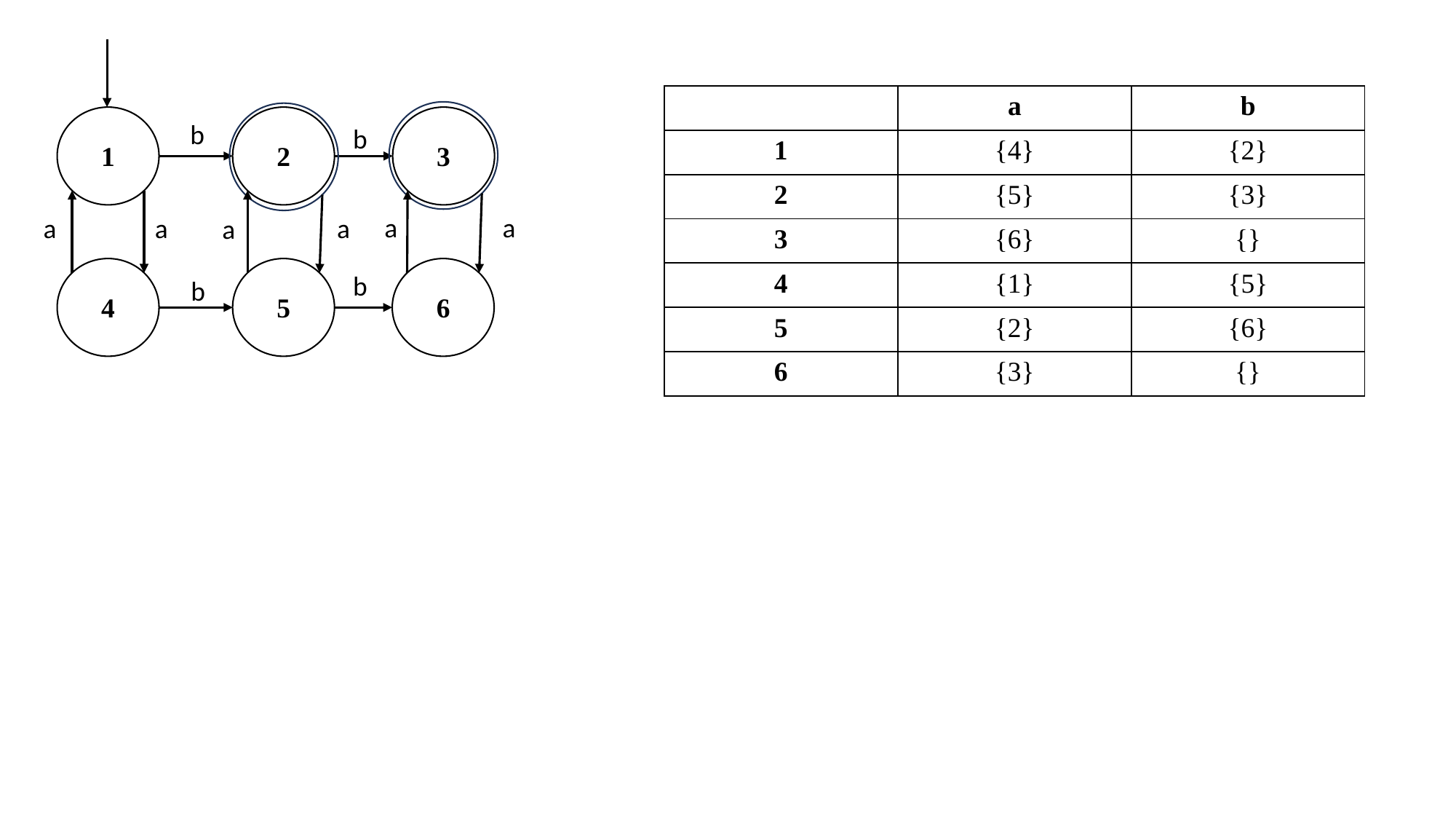

|  | a | b |
| --- | --- | --- |
| 1 | {4} | {2} |
| 2 | {5} | {3} |
| 3 | {6} | {} |
| 4 | {1} | {5} |
| 5 | {2} | {6} |
| 6 | {3} | {} |

b
b
1
2
3
a
a
a
a
a
a

b
b
4
5
6